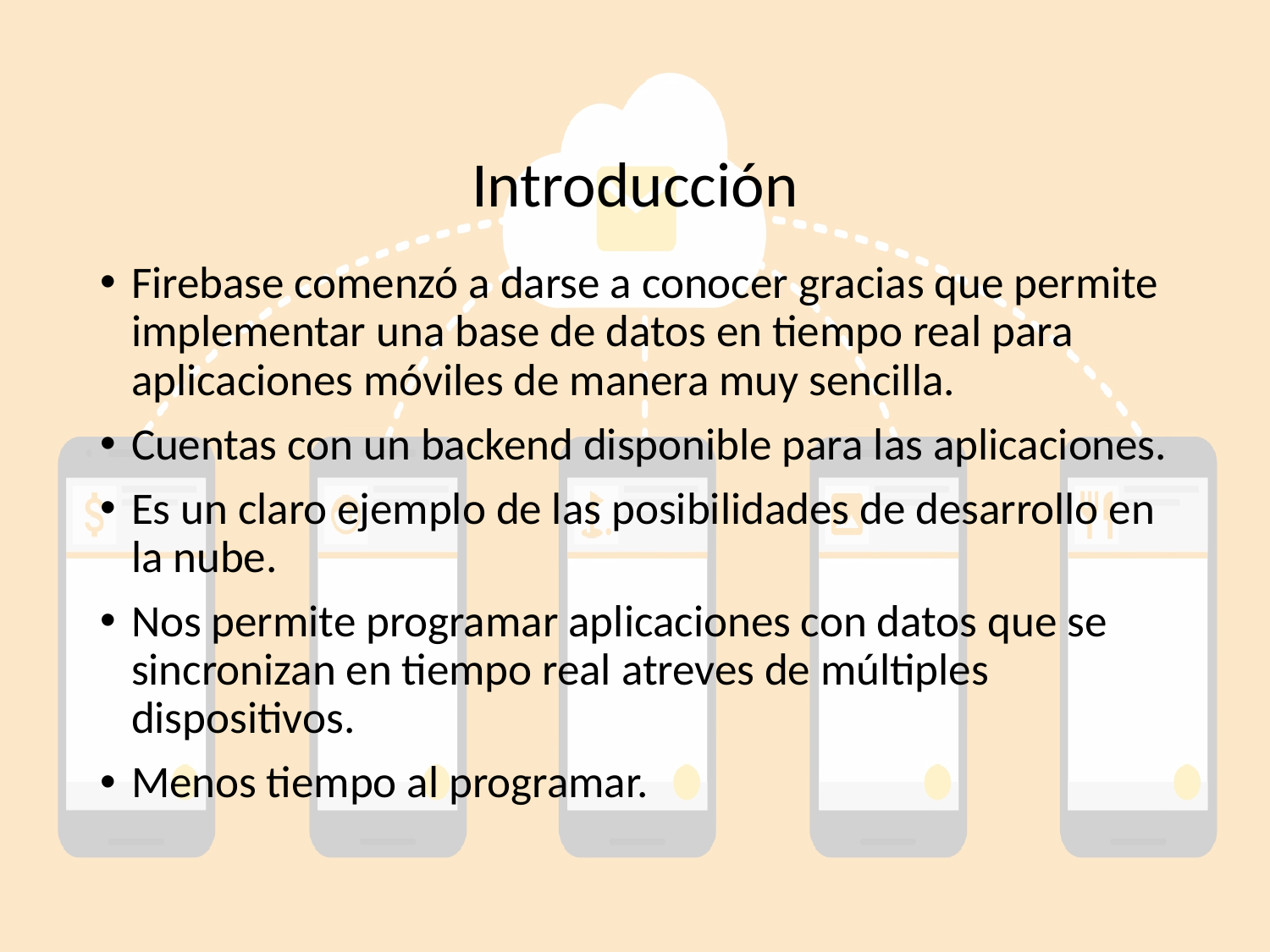

# Introducción
Firebase comenzó a darse a conocer gracias que permite implementar una base de datos en tiempo real para aplicaciones móviles de manera muy sencilla.
Cuentas con un backend disponible para las aplicaciones.
Es un claro ejemplo de las posibilidades de desarrollo en la nube.
Nos permite programar aplicaciones con datos que se sincronizan en tiempo real atreves de múltiples dispositivos.
Menos tiempo al programar.